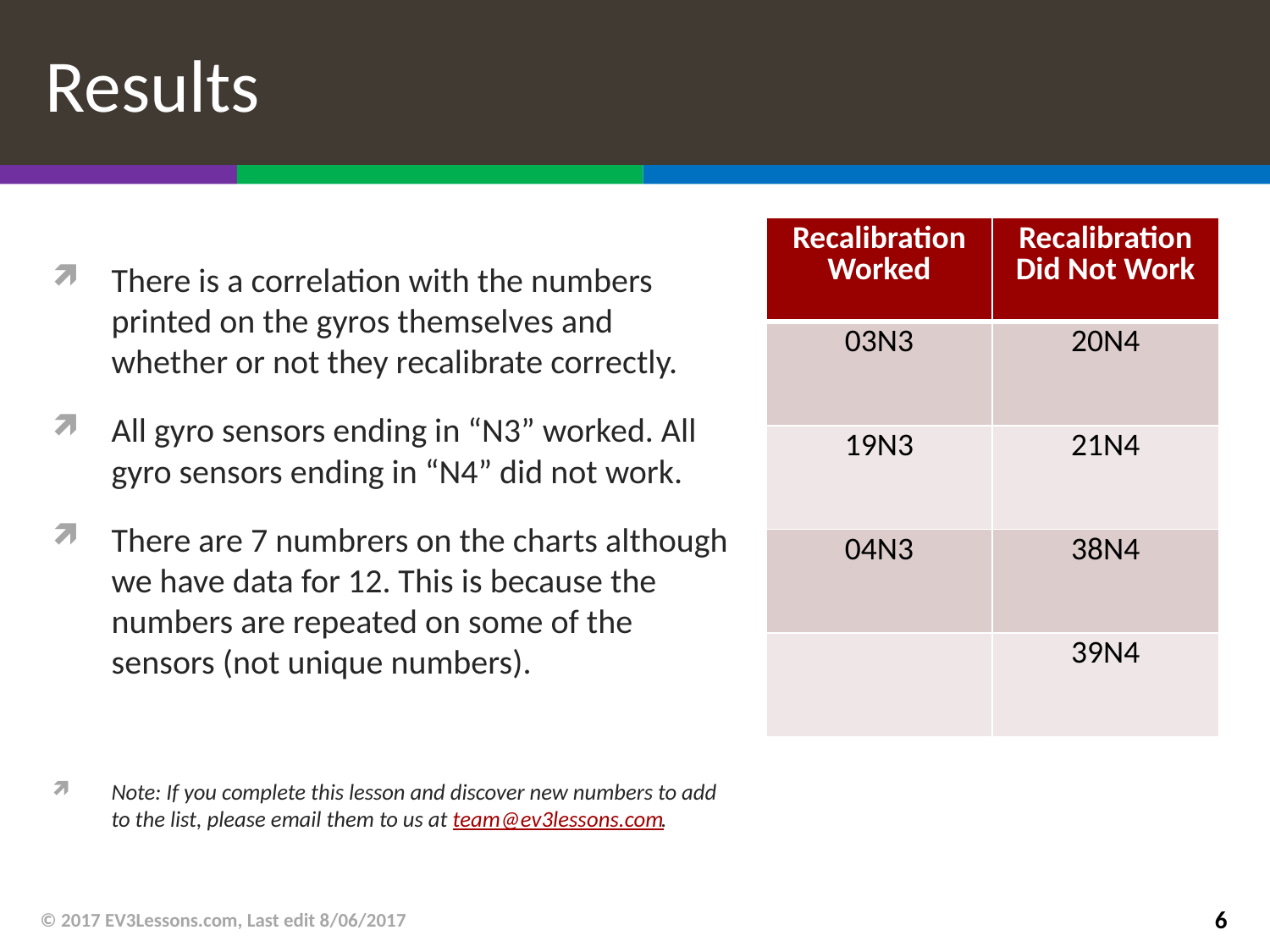

# Results
| Recalibration Worked | Recalibration Did Not Work |
| --- | --- |
| 03N3 | 20N4 |
| 19N3 | 21N4 |
| 04N3 | 38N4 |
|  | 39N4 |
There is a correlation with the numbers printed on the gyros themselves and whether or not they recalibrate correctly.
All gyro sensors ending in “N3” worked. All gyro sensors ending in “N4” did not work.
There are 7 numbrers on the charts although we have data for 12. This is because the numbers are repeated on some of the sensors (not unique numbers).

Note: If you complete this lesson and discover new numbers to add to the list, please email them to us at team@ev3lessons.com.

© 2017 EV3Lessons.com, Last edit 8/06/2017
6